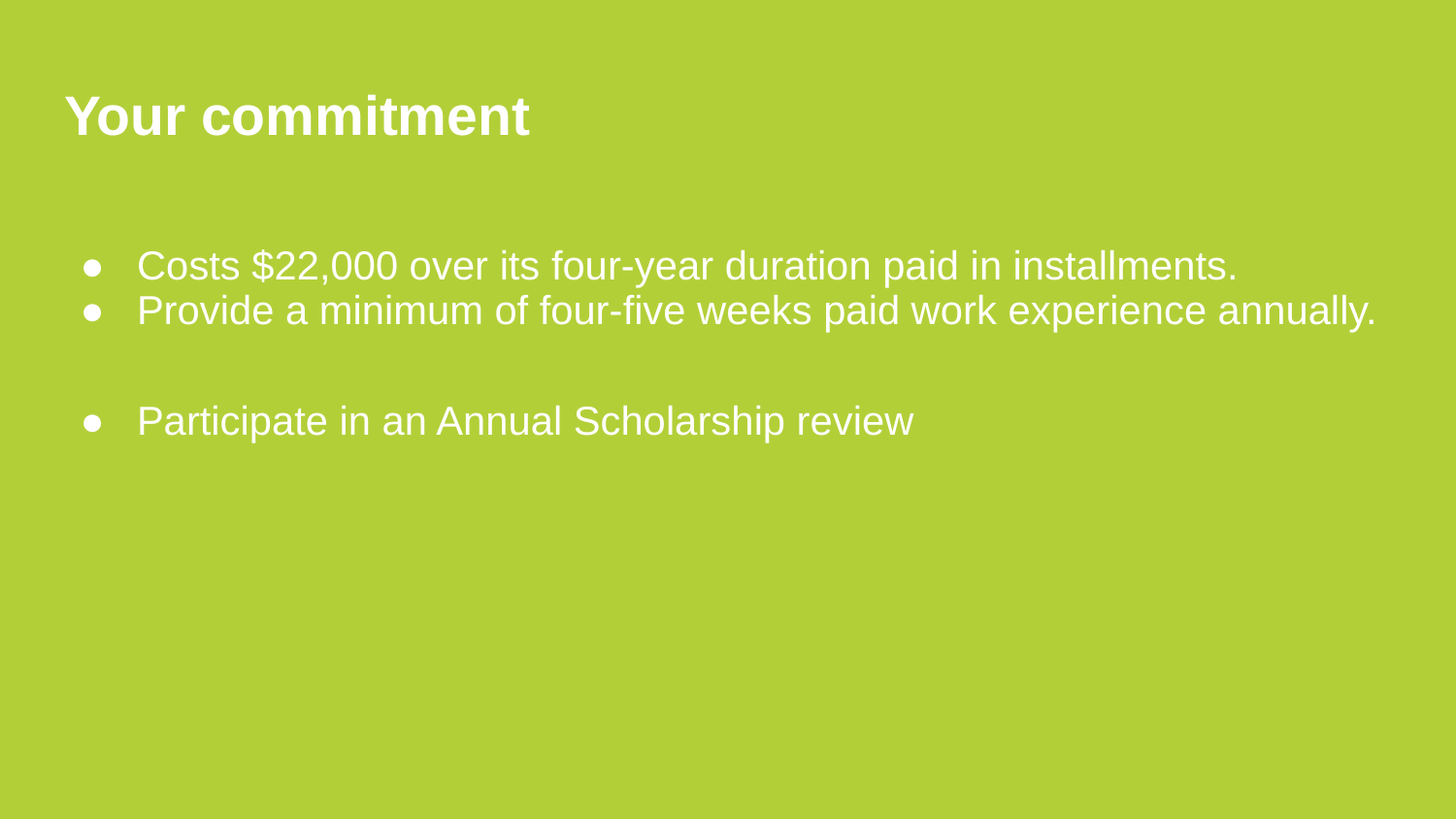

# Your commitment
Costs $22,000 over its four-year duration paid in installments.
Provide a minimum of four-five weeks paid work experience annually.
Participate in an Annual Scholarship review